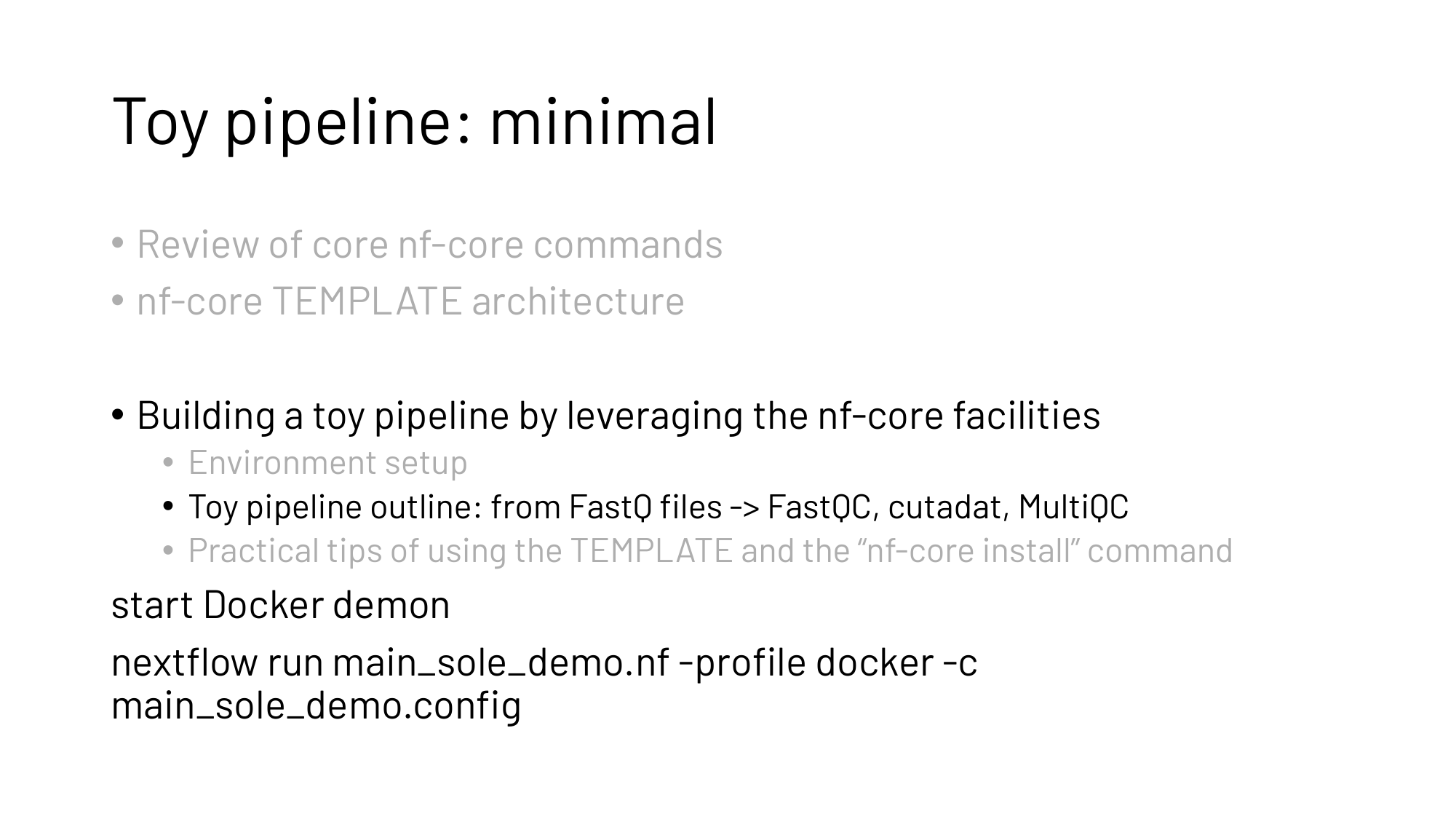

# Toy pipeline: minimal
Review of core nf-core commands
nf-core TEMPLATE architecture

Building a toy pipeline by leveraging the nf-core facilities
Environment setup
Toy pipeline outline: from FastQ files -> FastQC, cutadat, MultiQC
Practical tips of using the TEMPLATE and the “nf-core install” command
start Docker demon
nextflow run main_sole_demo.nf -profile docker -c main_sole_demo.config